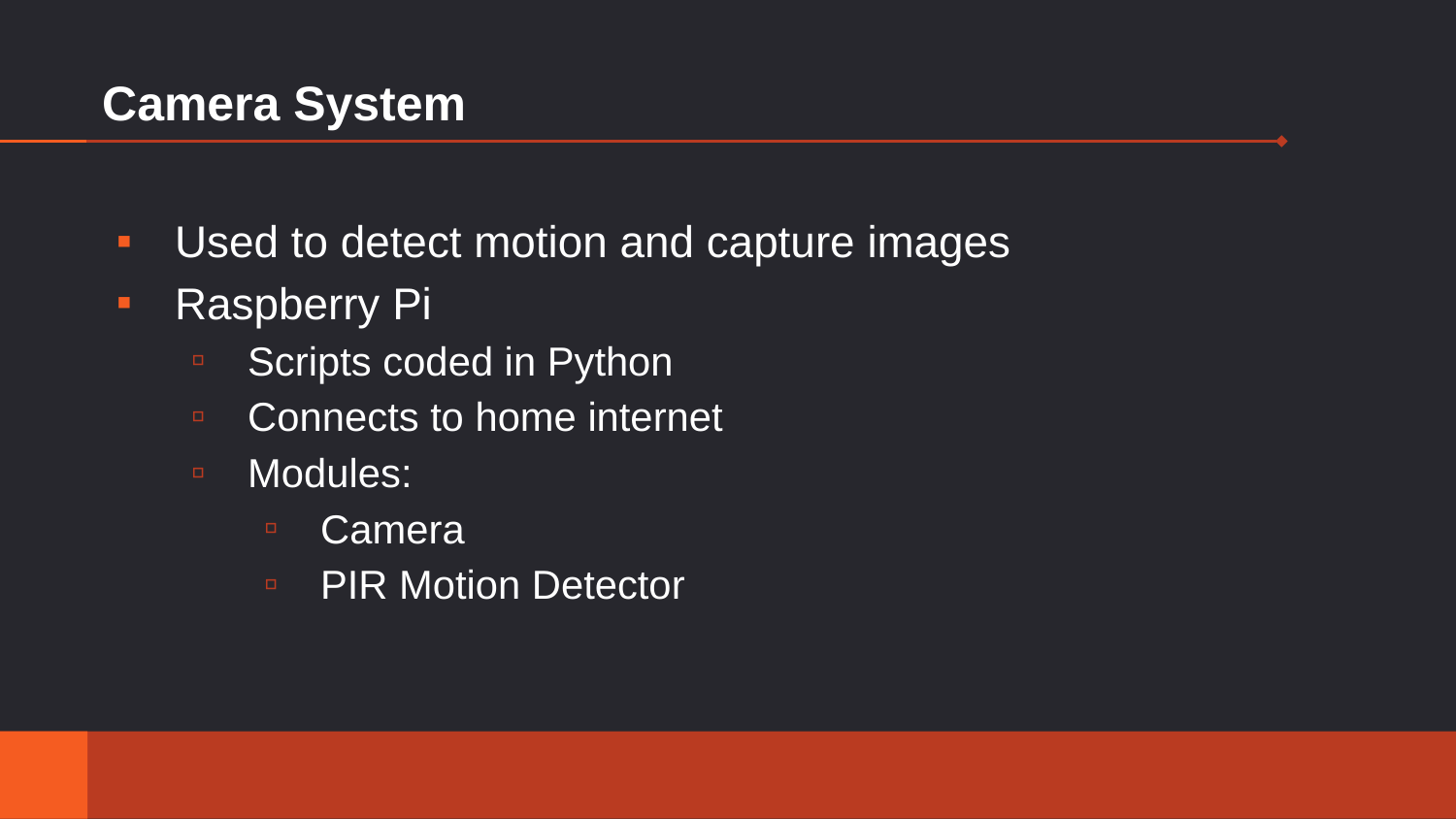

# Camera System
Used to detect motion and capture images
Raspberry Pi
Scripts coded in Python
Connects to home internet
Modules:
Camera
PIR Motion Detector